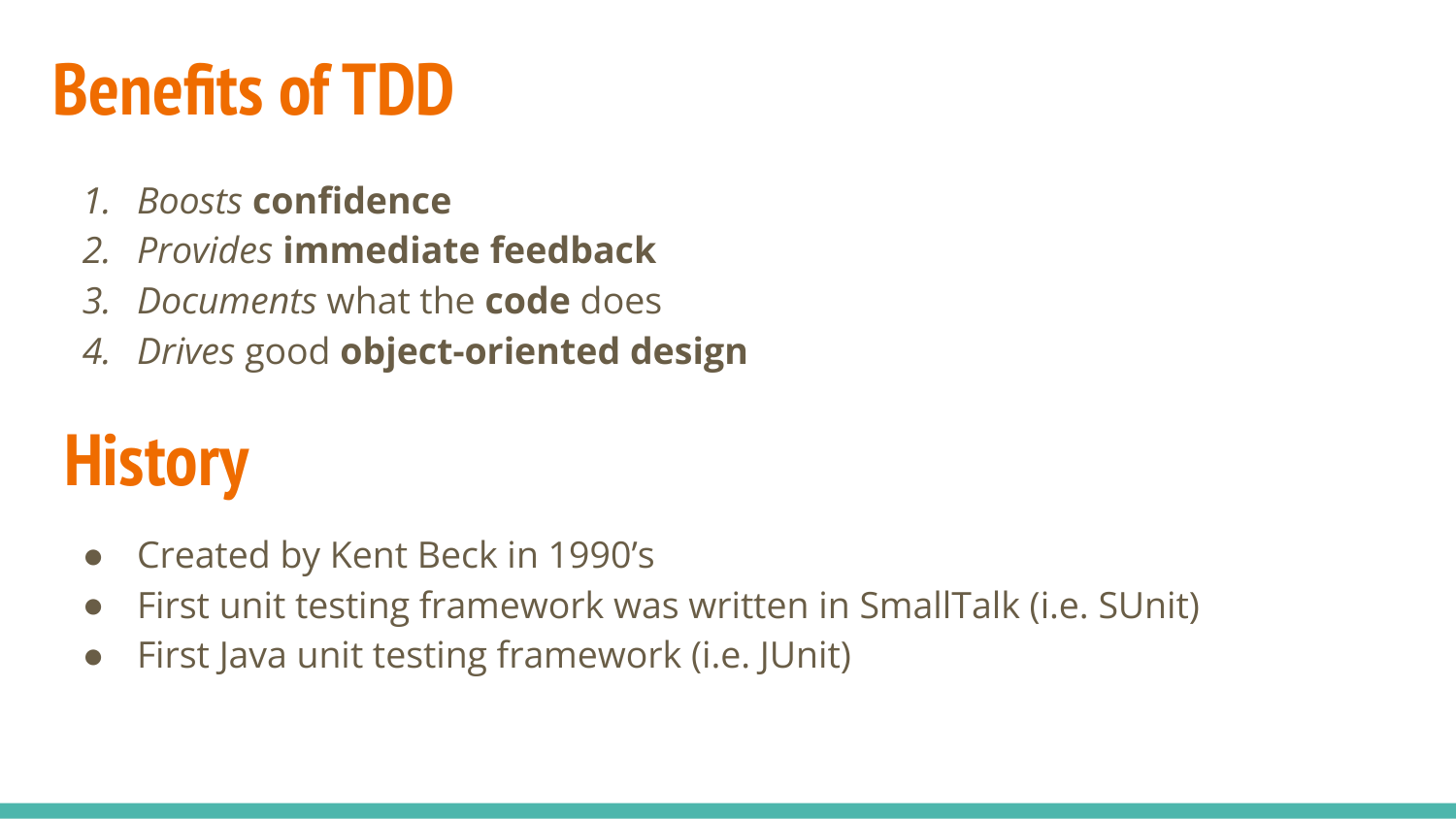

# Benefits of TDD
Boosts confidence
Provides immediate feedback
Documents what the code does
Drives good object-oriented design
History
Created by Kent Beck in 1990’s
First unit testing framework was written in SmallTalk (i.e. SUnit)
First Java unit testing framework (i.e. JUnit)